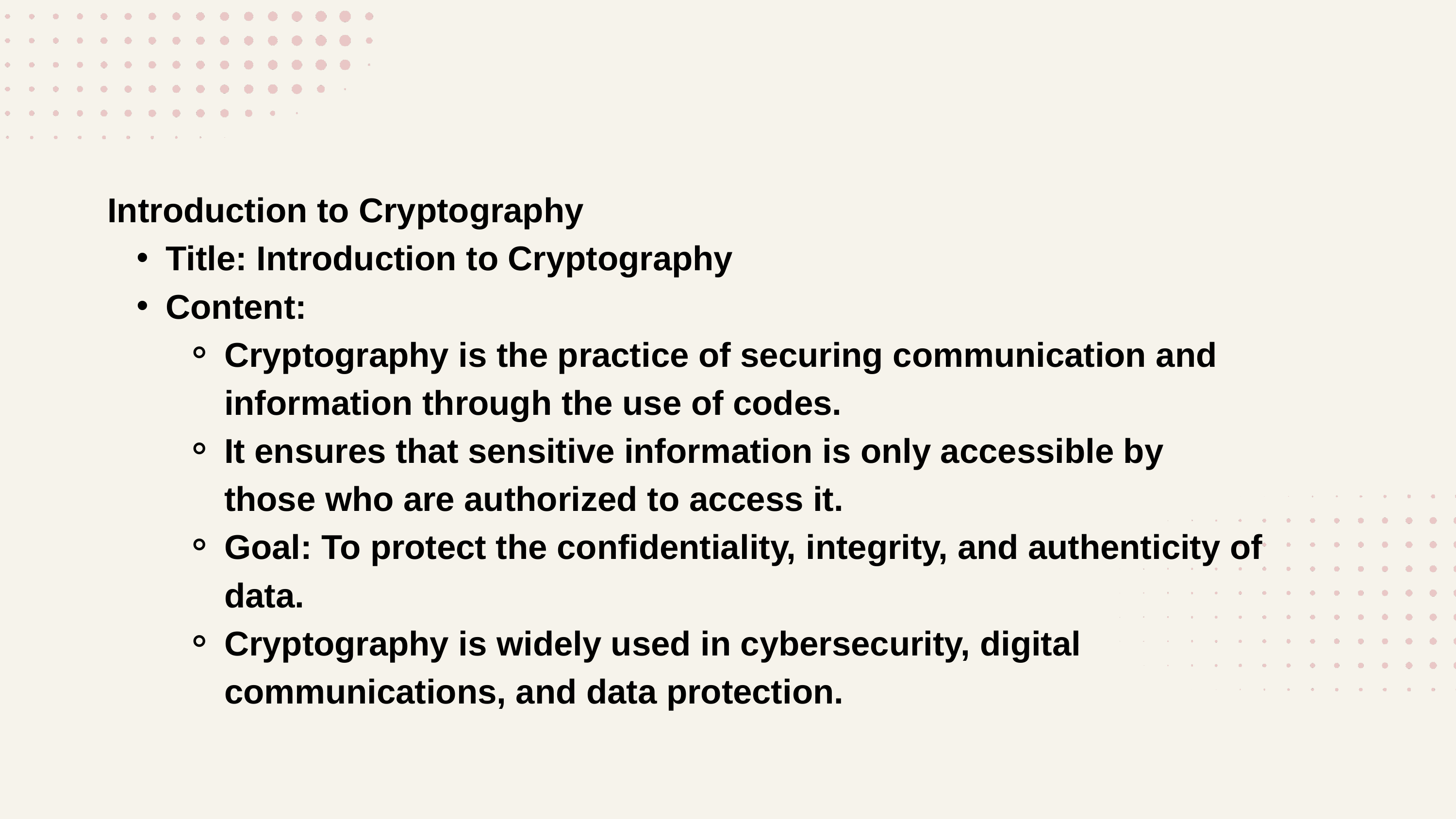

Introduction to Cryptography
Title: Introduction to Cryptography
Content:
Cryptography is the practice of securing communication and information through the use of codes.
It ensures that sensitive information is only accessible by those who are authorized to access it.
Goal: To protect the confidentiality, integrity, and authenticity of data.
Cryptography is widely used in cybersecurity, digital communications, and data protection.